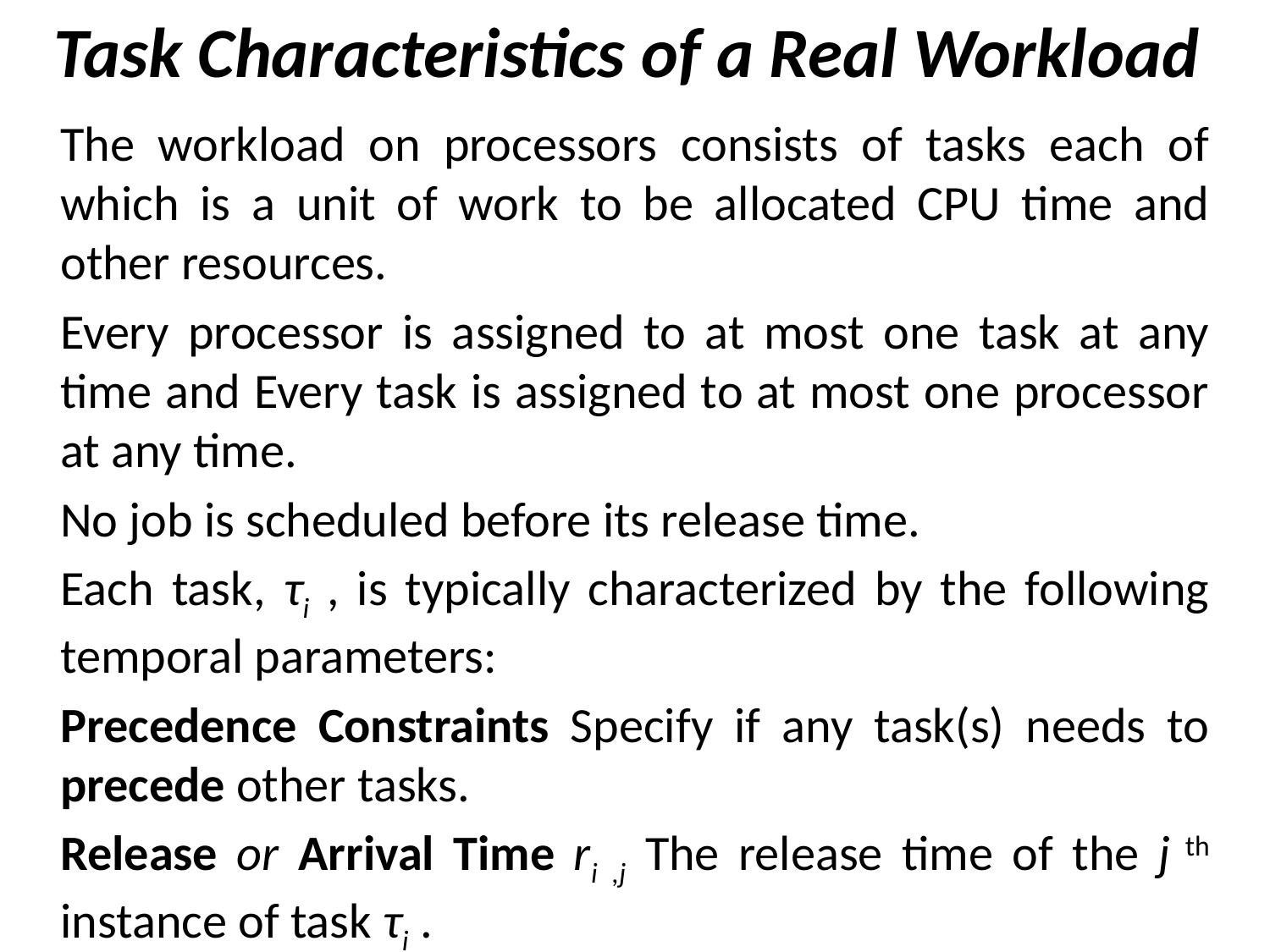

# Task Characteristics of a Real Workload
The workload on processors consists of tasks each of which is a unit of work to be allocated CPU time and other resources.
Every processor is assigned to at most one task at any time and Every task is assigned to at most one processor at any time.
No job is scheduled before its release time.
Each task, τi , is typically characterized by the following temporal parameters:
Precedence Constraints Specify if any task(s) needs to precede other tasks.
Release or Arrival Time ri ,j The release time of the j th instance of task τi .